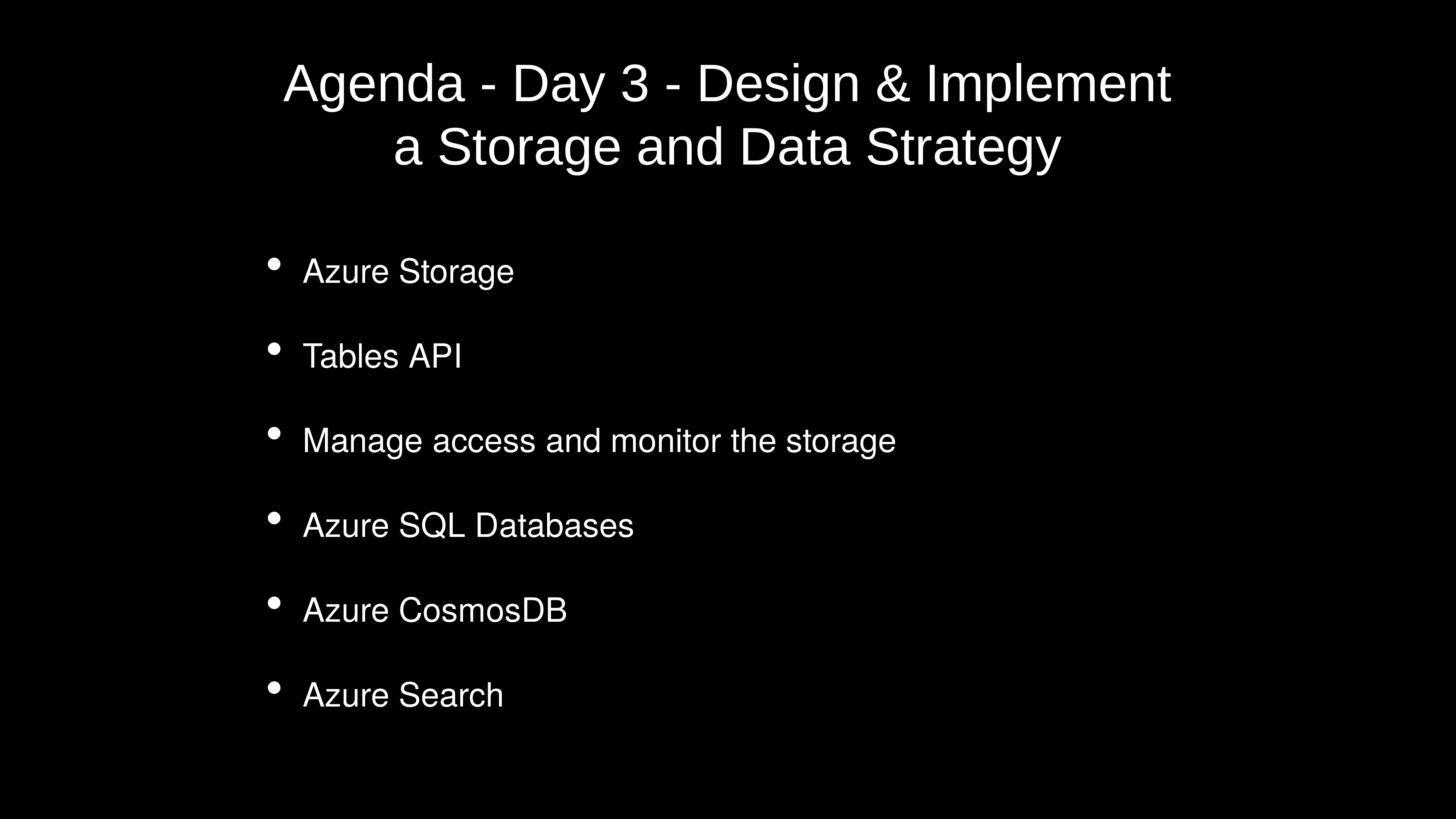

# Agenda - Day 3 - Design & Implement a Storage and Data Strategy
Azure Storage
Tables API
Manage access and monitor the storage
Azure SQL Databases
Azure CosmosDB
Azure Search